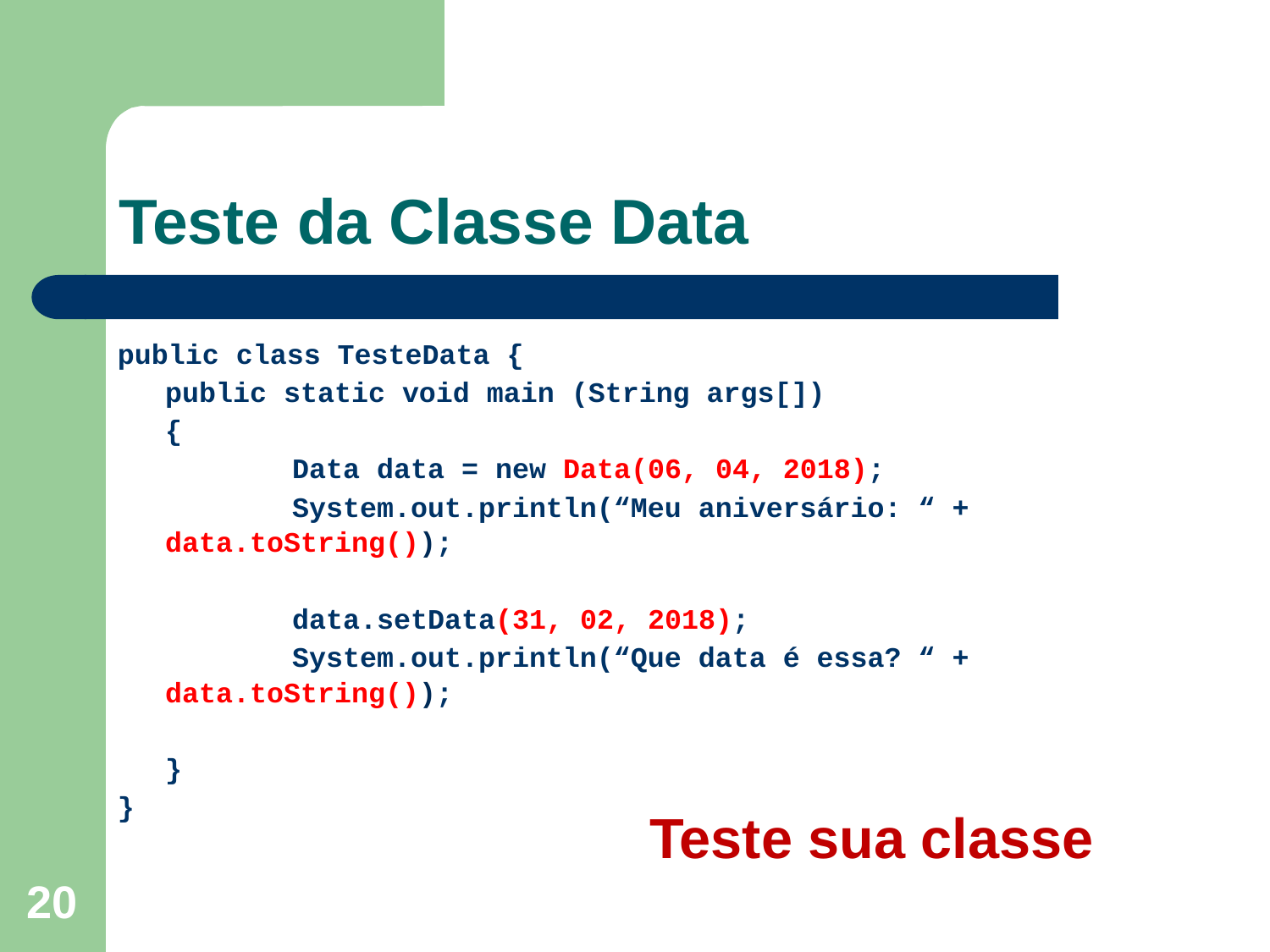

# Teste da Classe Data
public class TesteData {
	public static void main (String args[])
	{
		Data data = new Data(06, 04, 2018);
		System.out.println(“Meu aniversário: “ + data.toString());

		data.setData(31, 02, 2018);
		System.out.println(“Que data é essa? “ + data.toString());

	}
}
Teste sua classe
20